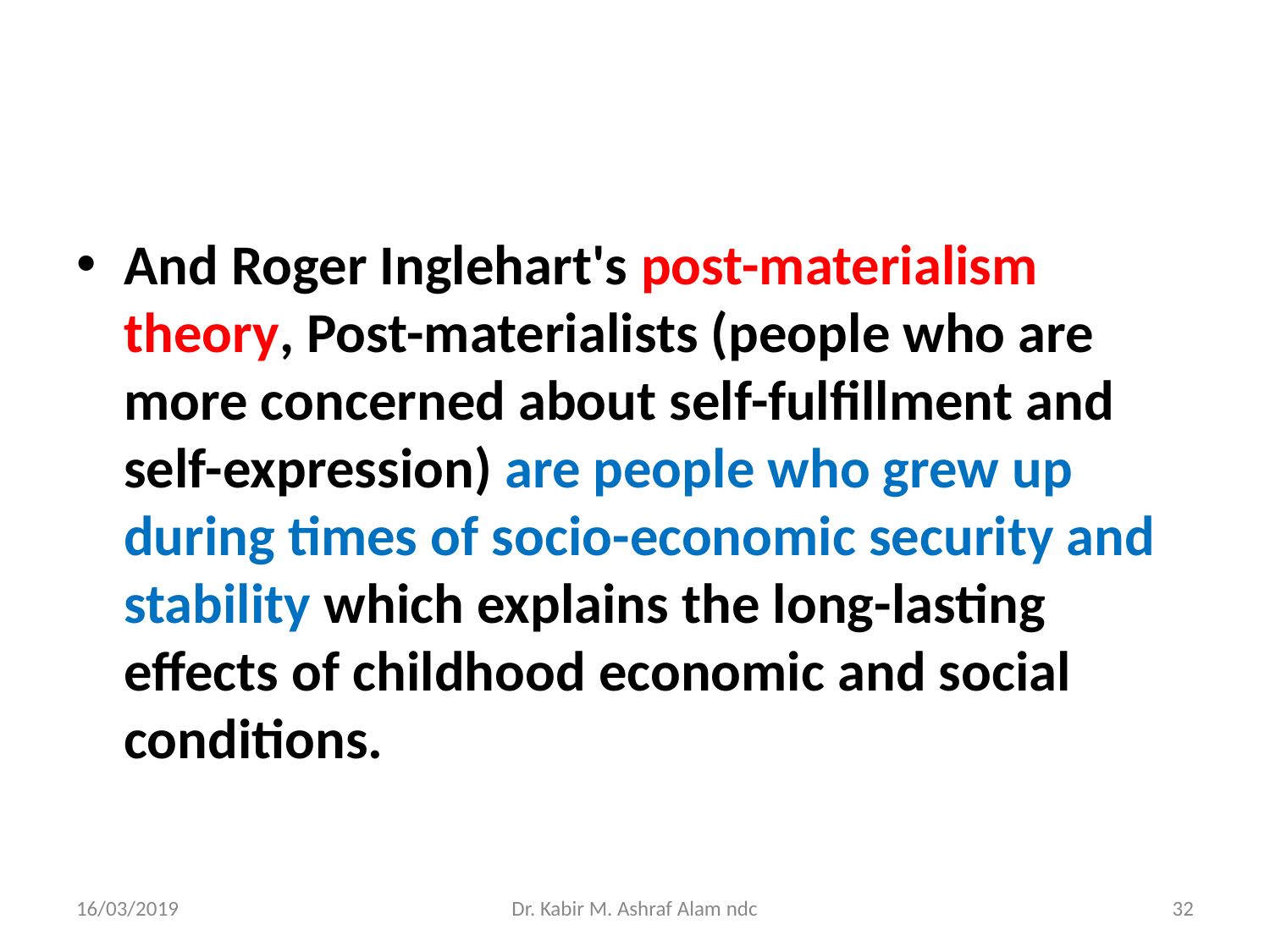

#
And Roger Inglehart's post-materialism theory, Post-materialists (people who are more concerned about self-fulfillment and self-expression) are people who grew up during times of socio-economic security and stability which explains the long-lasting effects of childhood economic and social conditions.

16/03/2019
Dr. Kabir M. Ashraf Alam ndc
32